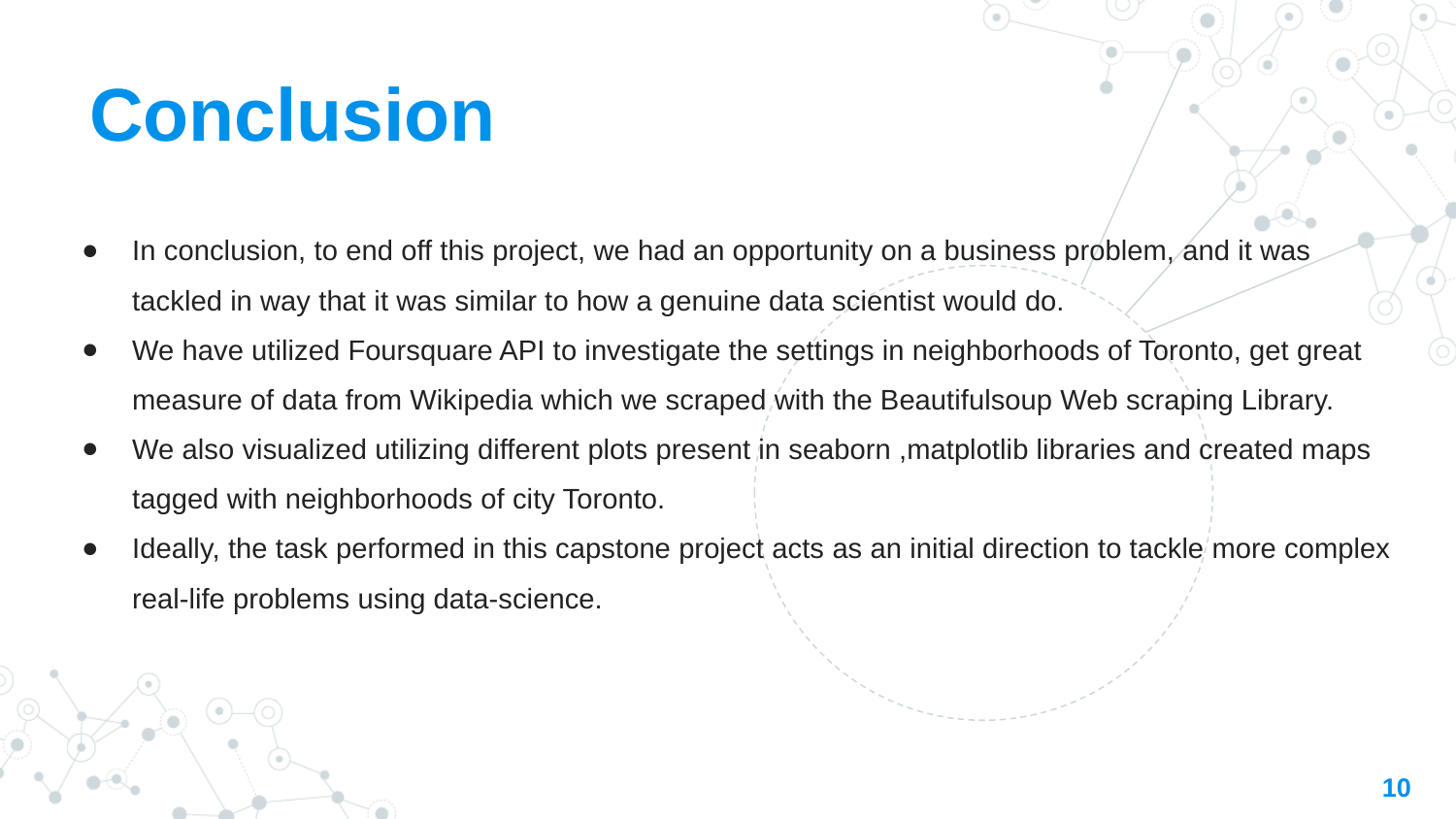

# Conclusion
In conclusion, to end off this project, we had an opportunity on a business problem, and it was tackled in way that it was similar to how a genuine data scientist would do.
We have utilized Foursquare API to investigate the settings in neighborhoods of Toronto, get great measure of data from Wikipedia which we scraped with the Beautifulsoup Web scraping Library.
We also visualized utilizing different plots present in seaborn ,matplotlib libraries and created maps tagged with neighborhoods of city Toronto.
Ideally, the task performed in this capstone project acts as an initial direction to tackle more complex real-life problems using data-science.

10